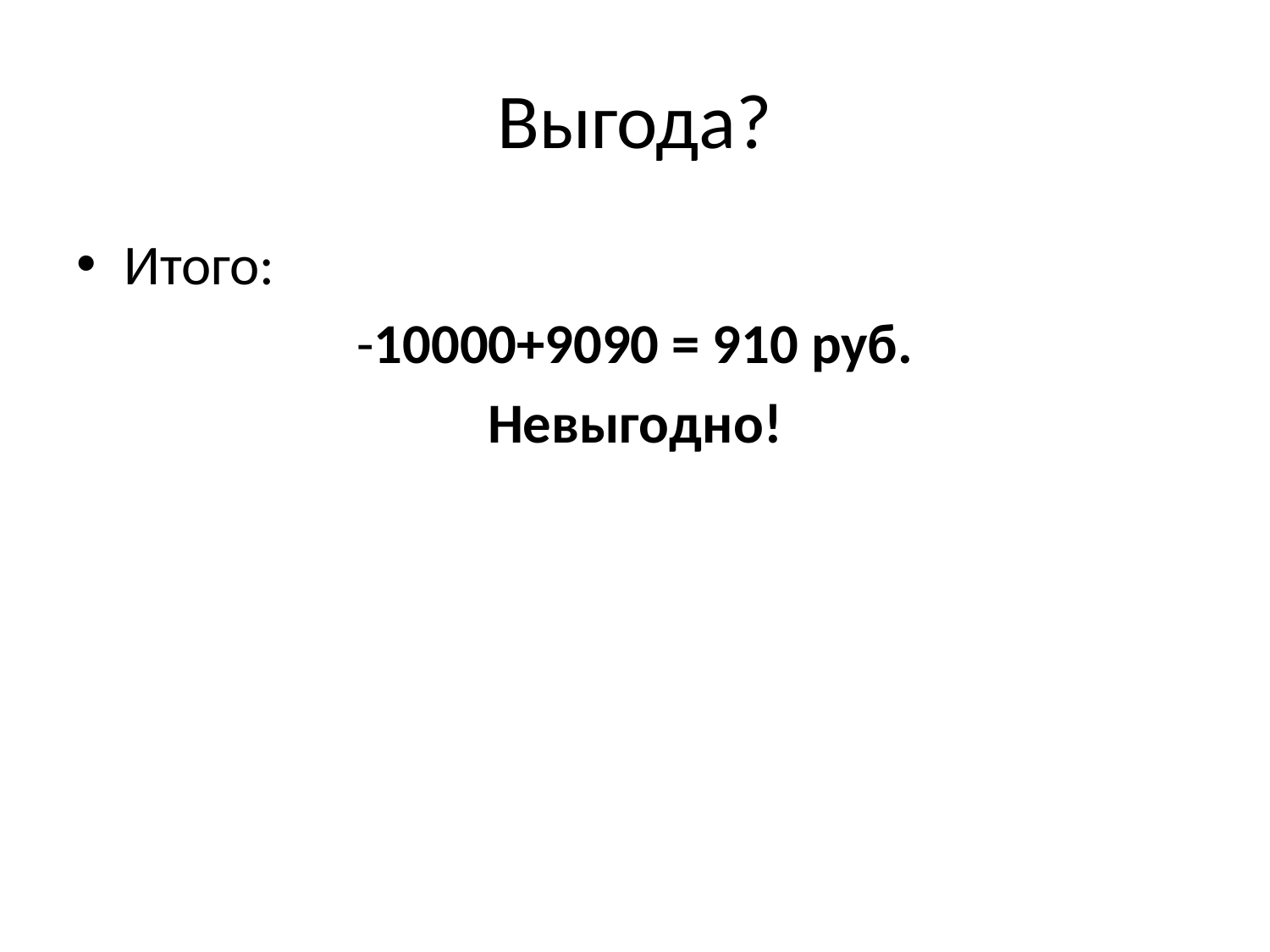

# Выгода?
Итого:
-10000+9090 = 910 руб.
Невыгодно!